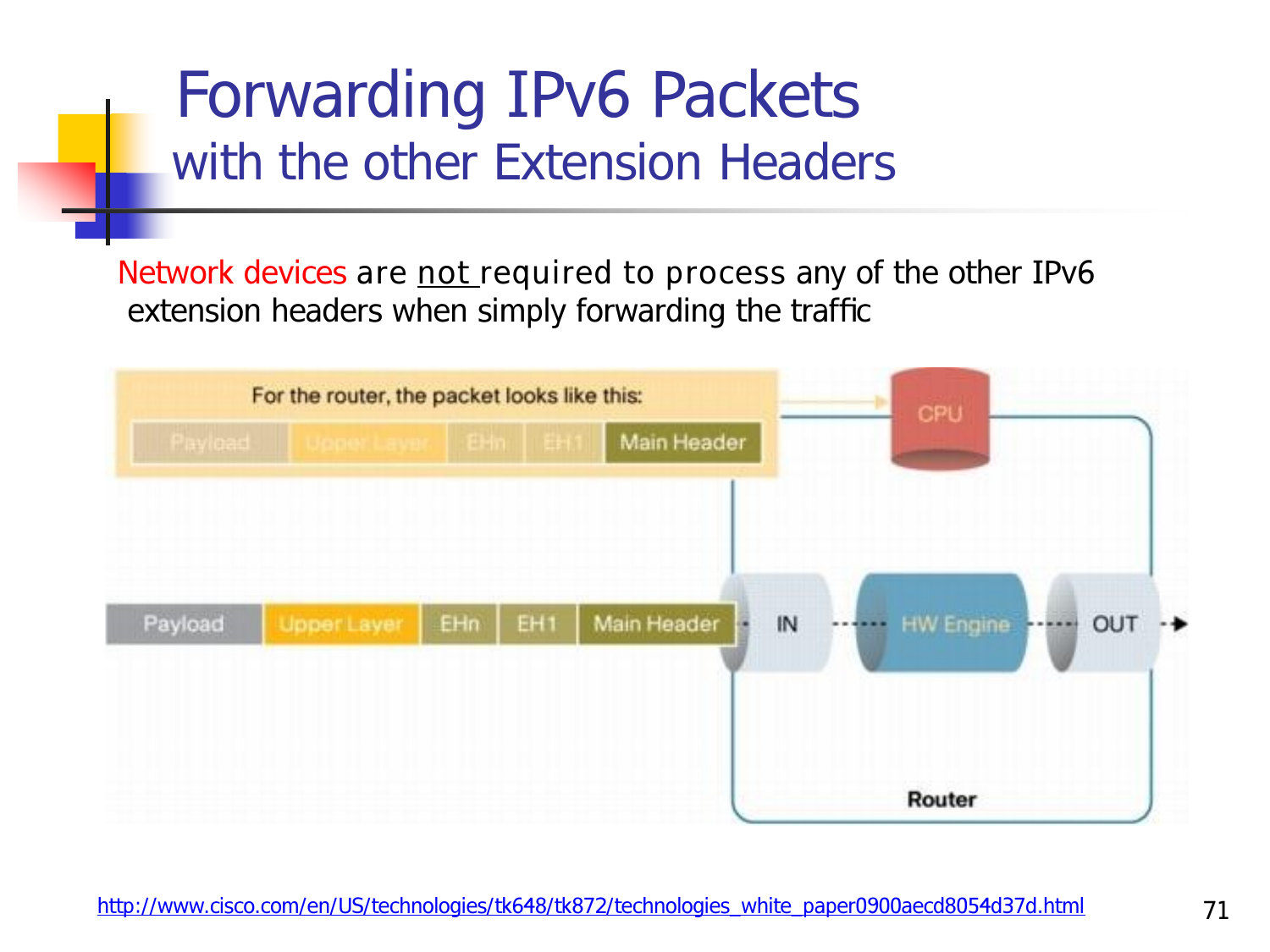

# Forwarding IPv6 Packets
with the other Extension Headers
Network devices are not required to process any of the other IPv6  extension headers when simply forwarding the traffic

http://www.cisco.com/en/US/technologies/tk648/tk872/technologies_white_paper0900aecd8054d37d.html
71